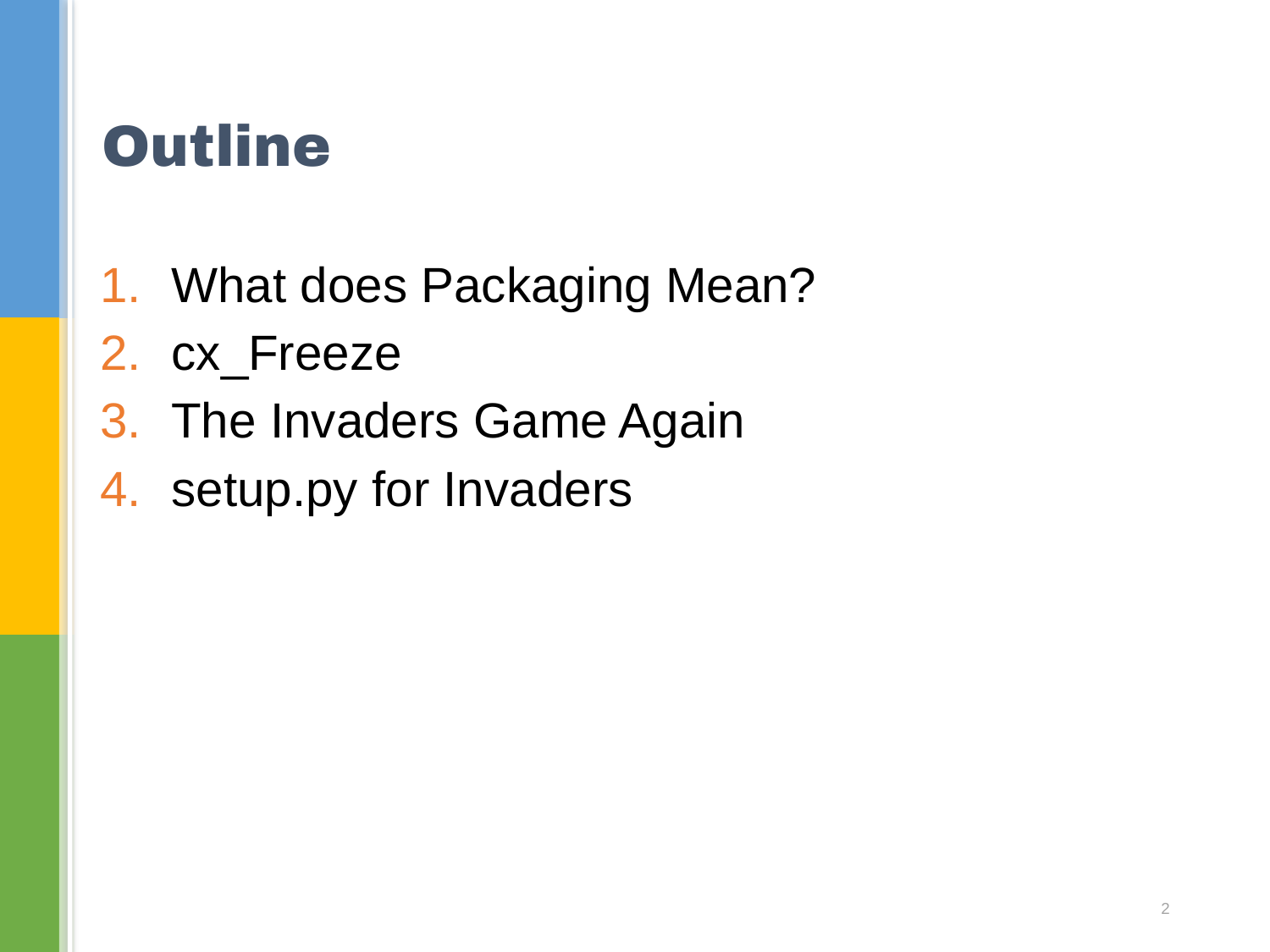

# Outline
What does Packaging Mean?
cx_Freeze
The Invaders Game Again
setup.py for Invaders
2